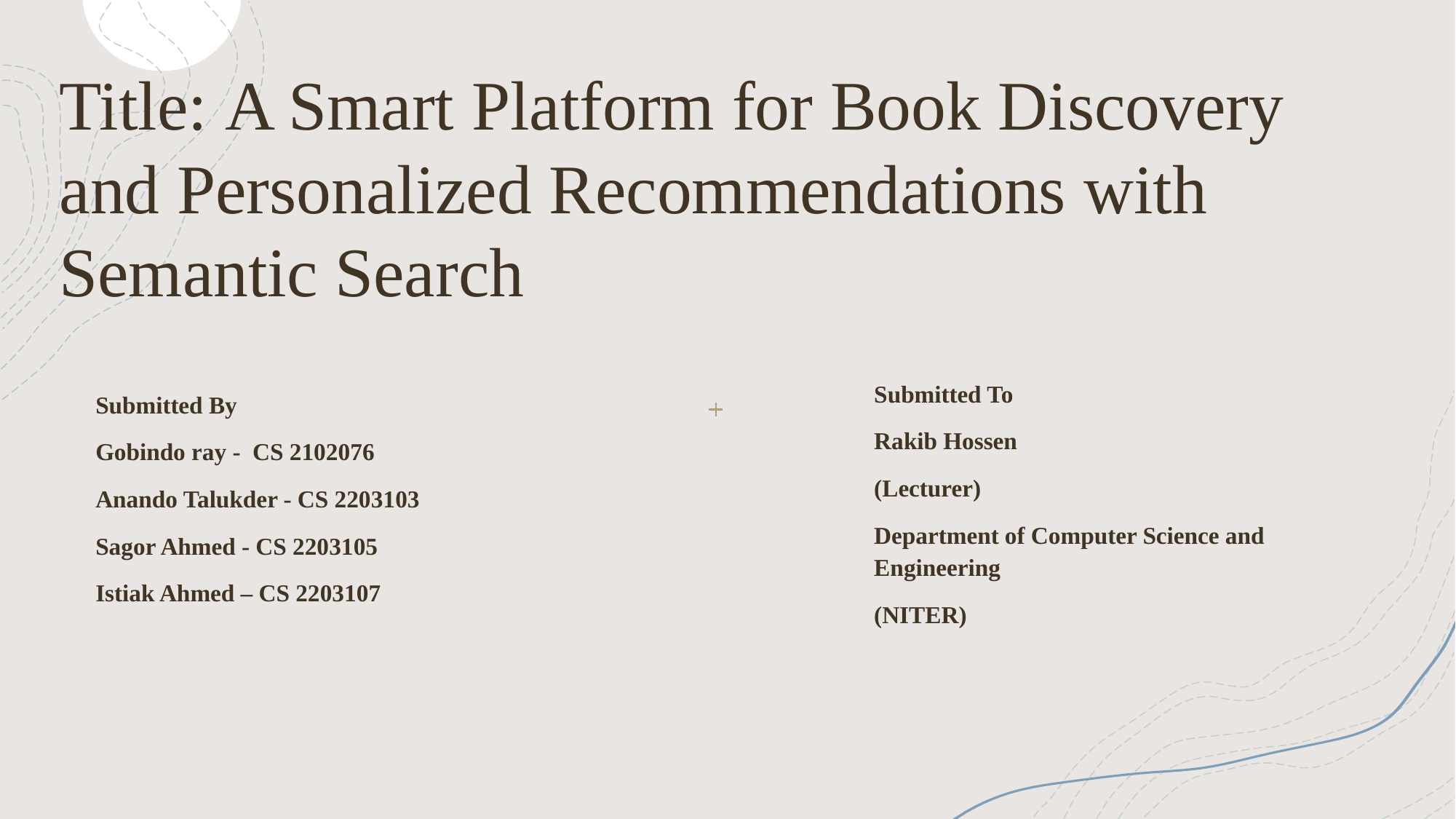

# Title: A Smart Platform for Book Discovery and Personalized Recommendations with Semantic Search
Submitted To
Rakib Hossen
(Lecturer)
Department of Computer Science and Engineering
(NITER)

Submitted By
Gobindo ray -  CS 2102076
Anando Talukder - CS 2203103
Sagor Ahmed - CS 2203105
Istiak Ahmed – CS 2203107